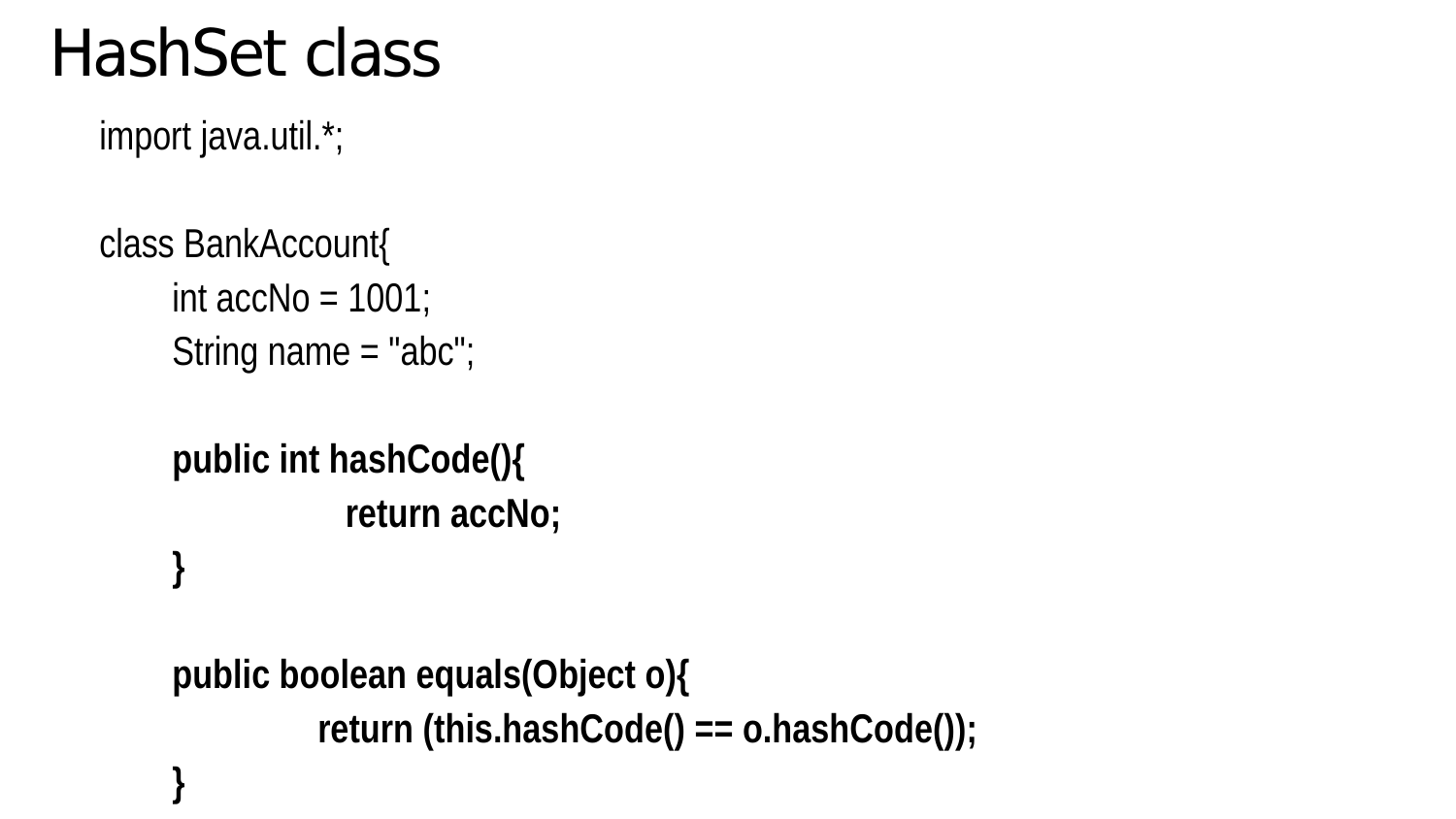

HashSet class
import java.util.*;

class BankAccount{
	int accNo = 1001;
	String name = "abc";

	public int hashCode(){
		   return accNo;
	}

	public boolean equals(Object o){
		return (this.hashCode() == o.hashCode());
	}
}